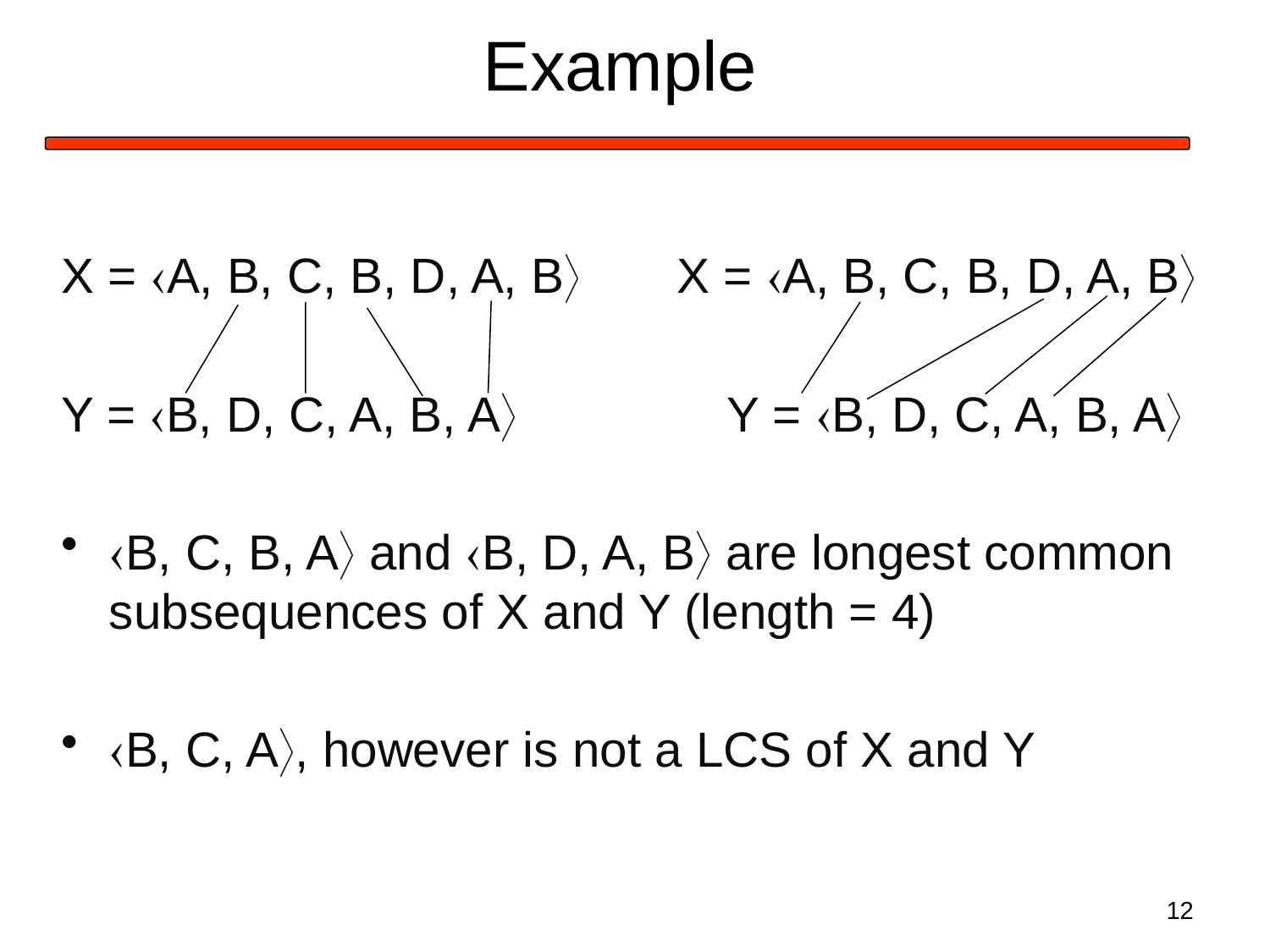

# Example

X = 〈A, B, C, B, D, A, B〉       X = 〈A, B, C, B, D, A, B〉

Y = 〈B, D, C, A, B, A〉	        Y = 〈B, D, C, A, B, A〉

〈B, C, B, A〉 and 〈B, D, A, B〉 are longest common subsequences of X and Y (length = 4)

〈B, C, A〉, however is not a LCS of X and Y

12